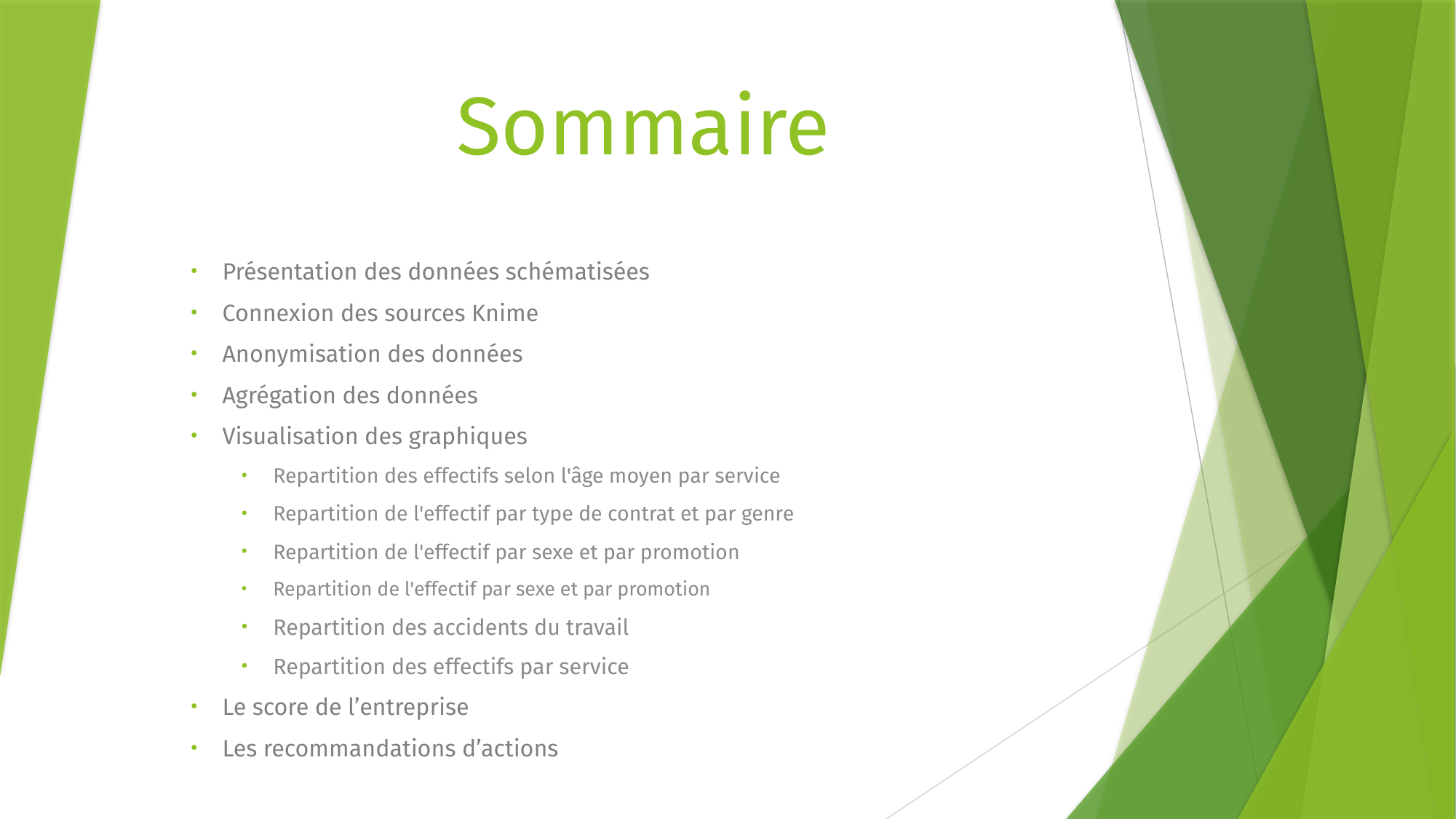

# Sommaire
Présentation des données schématisées
Connexion des sources Knime
Anonymisation des données
Agrégation des données
Visualisation des graphiques
Repartition des effectifs selon l'âge moyen par service
Repartition de l'effectif par type de contrat et par genre
Repartition de l'effectif par sexe et par promotion
Repartition de l'effectif par sexe et par promotion
Repartition des accidents du travail
Repartition des effectifs par service
Le score de l’entreprise
Les recommandations d’actions